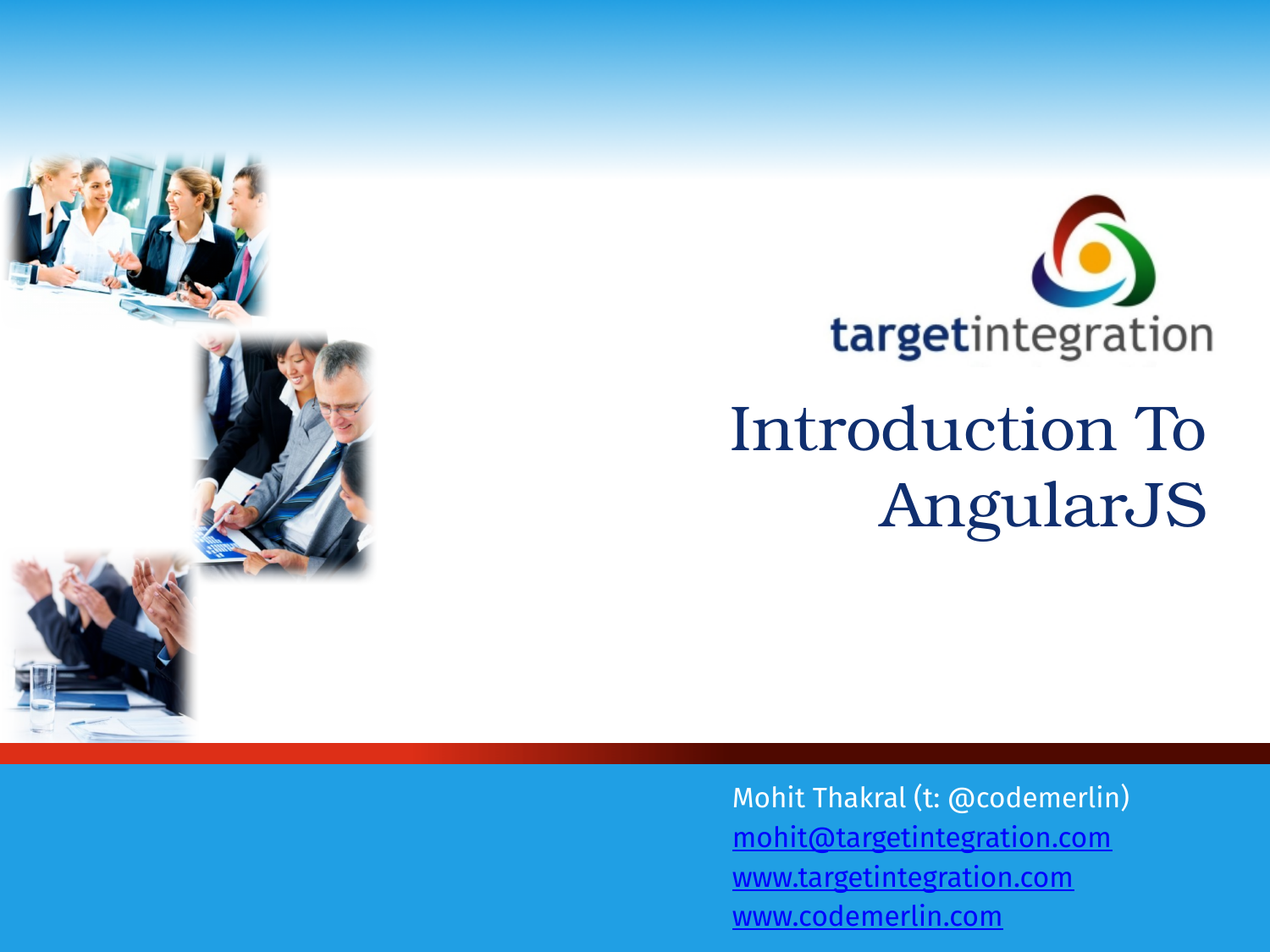

# Introduction To AngularJS

Mohit Thakral (t: @codemerlin)
mohit@targetintegration.com
www.targetintegration.com
www.codemerlin.com